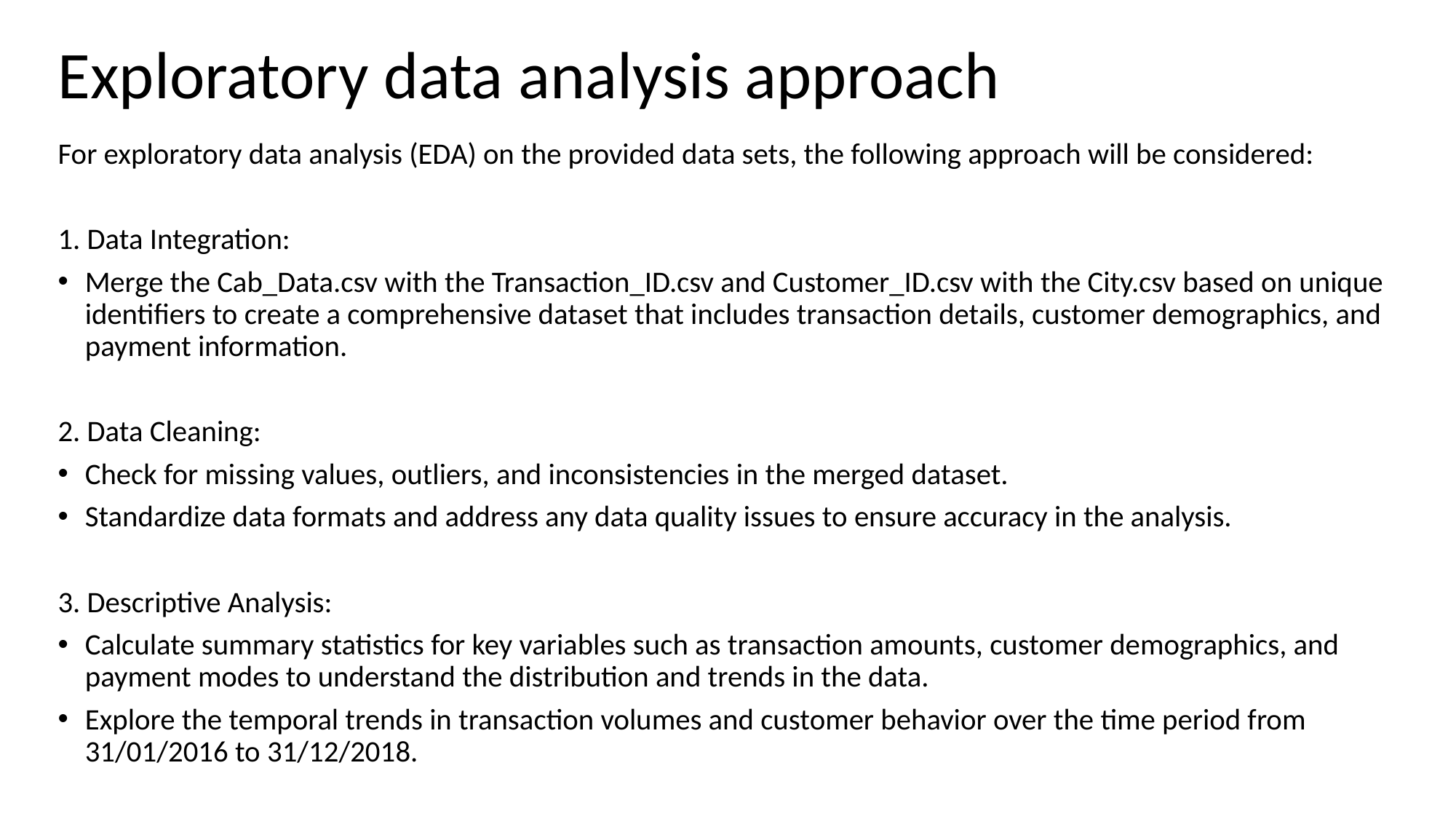

# Exploratory data analysis approach
For exploratory data analysis (EDA) on the provided data sets, the following approach will be considered:

1. Data Integration:
Merge the Cab_Data.csv with the Transaction_ID.csv and Customer_ID.csv with the City.csv based on unique identifiers to create a comprehensive dataset that includes transaction details, customer demographics, and payment information.

2. Data Cleaning:
Check for missing values, outliers, and inconsistencies in the merged dataset.
Standardize data formats and address any data quality issues to ensure accuracy in the analysis.

3. Descriptive Analysis:
Calculate summary statistics for key variables such as transaction amounts, customer demographics, and payment modes to understand the distribution and trends in the data.
Explore the temporal trends in transaction volumes and customer behavior over the time period from 31/01/2016 to 31/12/2018.